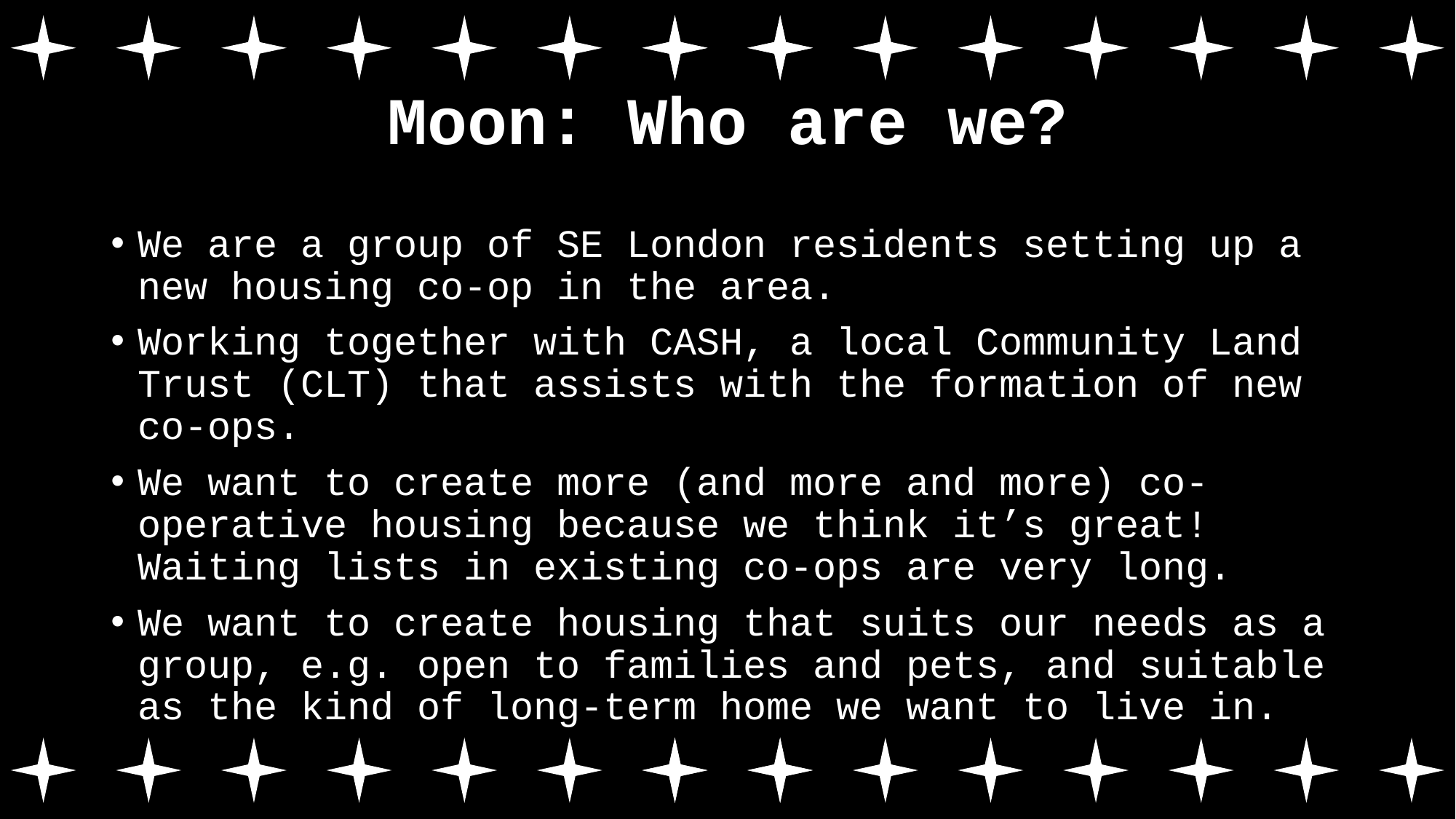

# Moon: Who are we?
We are a group of SE London residents setting up a new housing co-op in the area.
Working together with CASH, a local Community Land Trust (CLT) that assists with the formation of new co-ops.
We want to create more (and more and more) co-operative housing because we think it’s great! Waiting lists in existing co-ops are very long.
We want to create housing that suits our needs as a group, e.g. open to families and pets, and suitable as the kind of long-term home we want to live in.